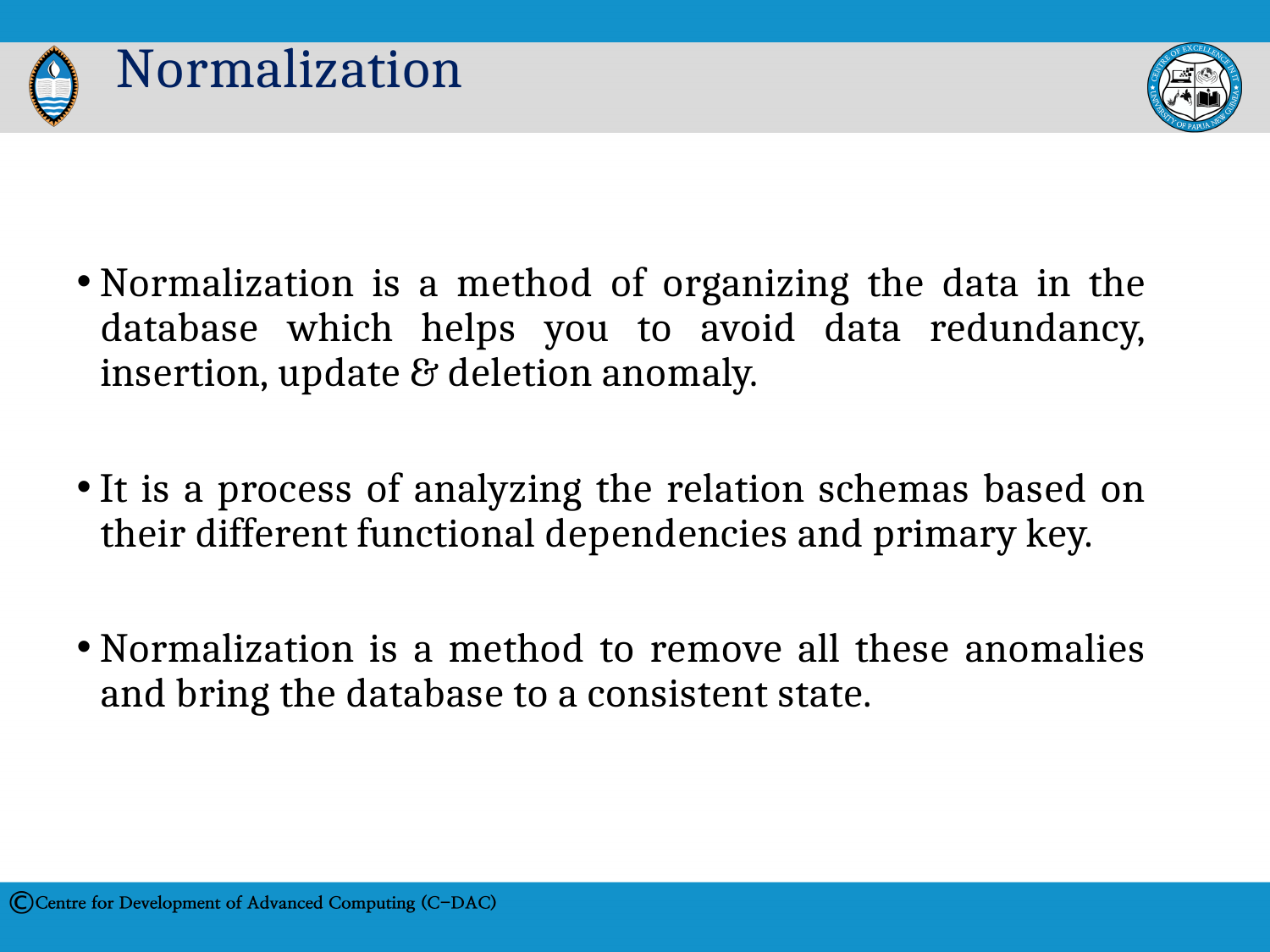

# Normalization
Normalization is a method of organizing the data in the database which helps you to avoid data redundancy, insertion, update & deletion anomaly.

It is a process of analyzing the relation schemas based on their different functional dependencies and primary key.

Normalization is a method to remove all these anomalies and bring the database to a consistent state.